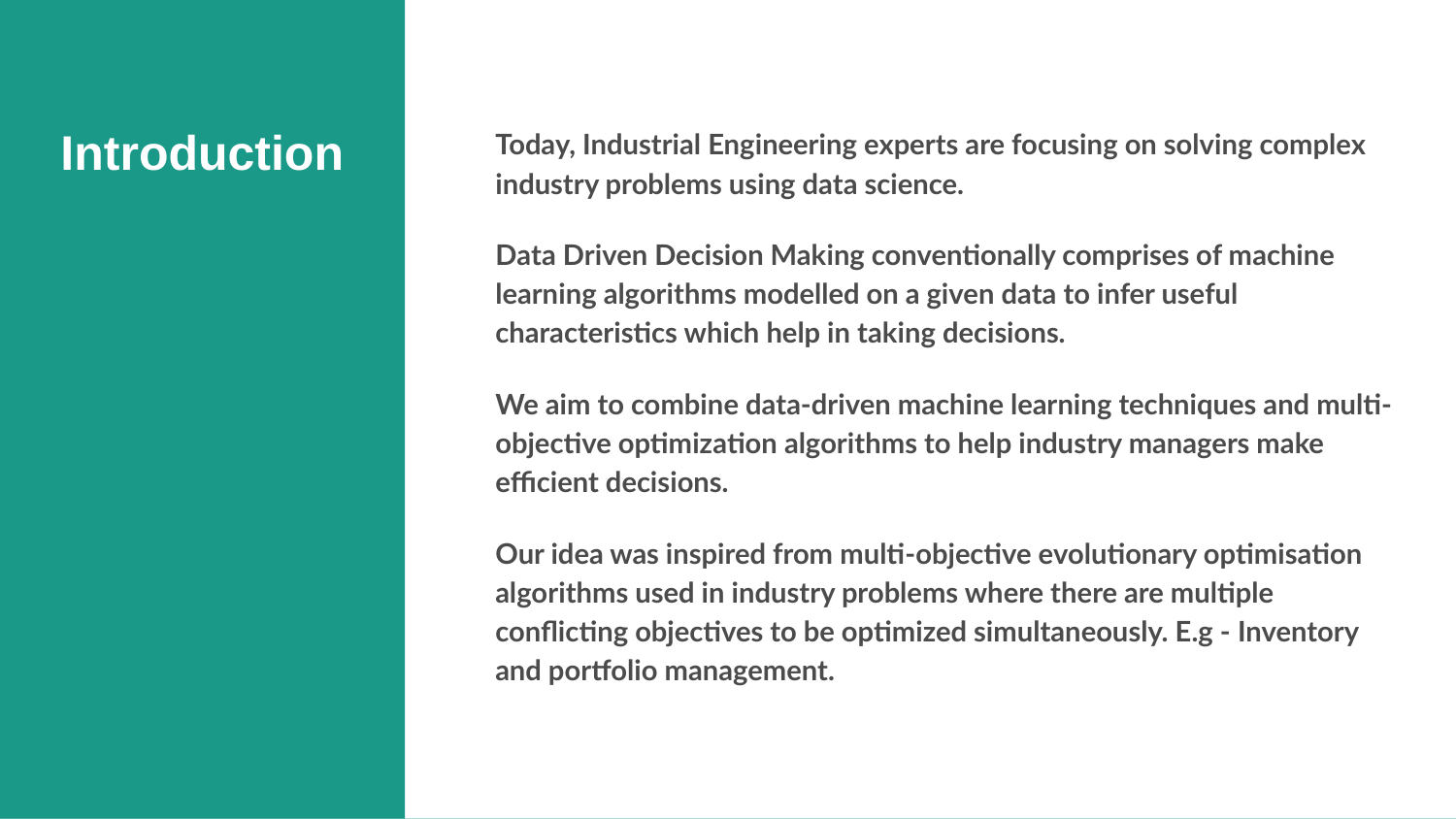

# Introduction
Today, Industrial Engineering experts are focusing on solving complex industry problems using data science.
Data Driven Decision Making conventionally comprises of machine learning algorithms modelled on a given data to infer useful characteristics which help in taking decisions.
We aim to combine data-driven machine learning techniques and multi-objective optimization algorithms to help industry managers make efficient decisions.
Our idea was inspired from multi-objective evolutionary optimisation algorithms used in industry problems where there are multiple conflicting objectives to be optimized simultaneously. E.g - Inventory and portfolio management.